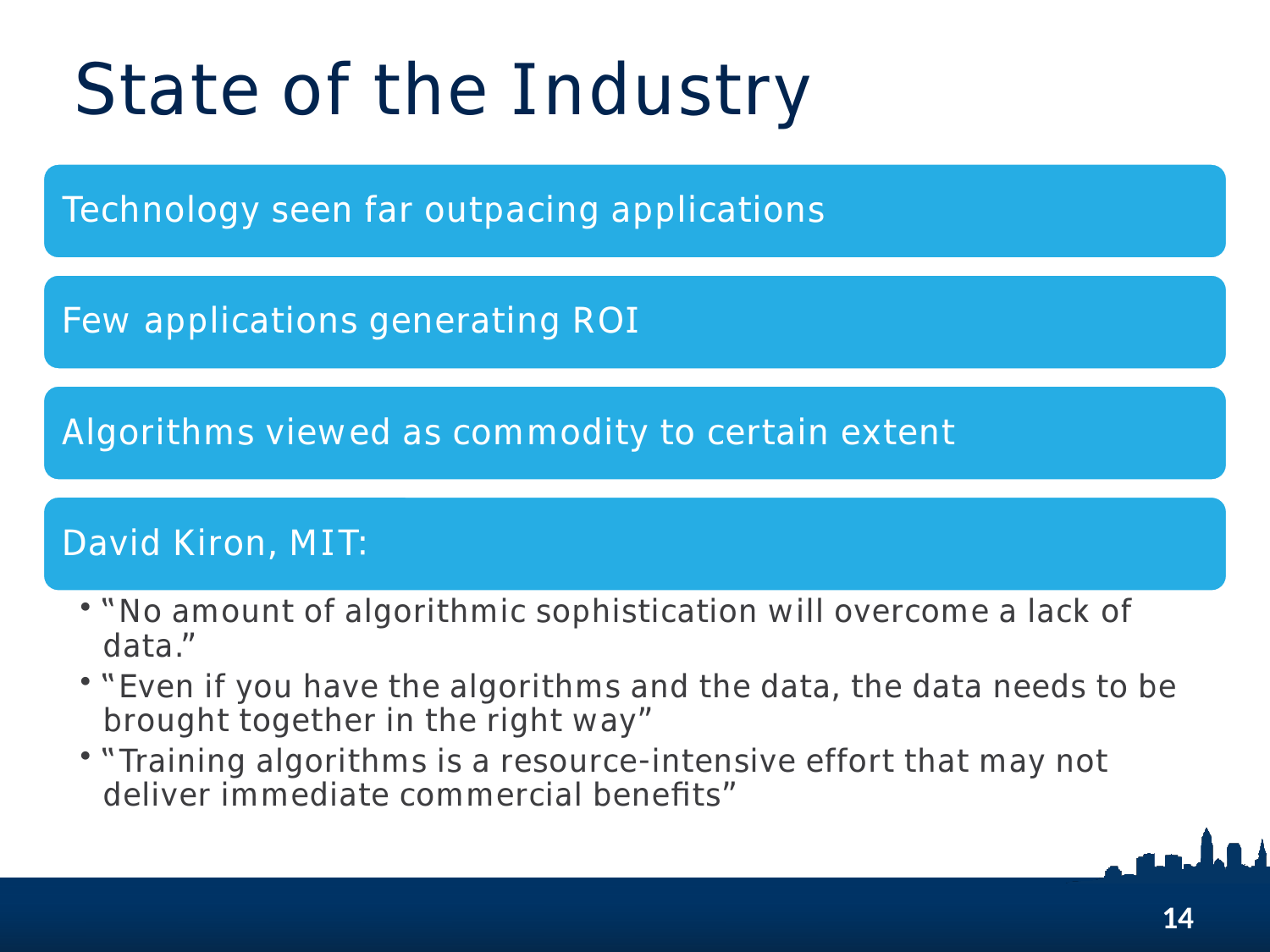

# State of the Industry
Technology seen far outpacing applications
Few applications generating ROI
Algorithms viewed as commodity to certain extent
David Kiron, MIT:
“No amount of algorithmic sophistication will overcome a lack of data.”
“Even if you have the algorithms and the data, the data needs to be brought together in the right way”
“Training algorithms is a resource-intensive effort that may not deliver immediate commercial benefits”
14